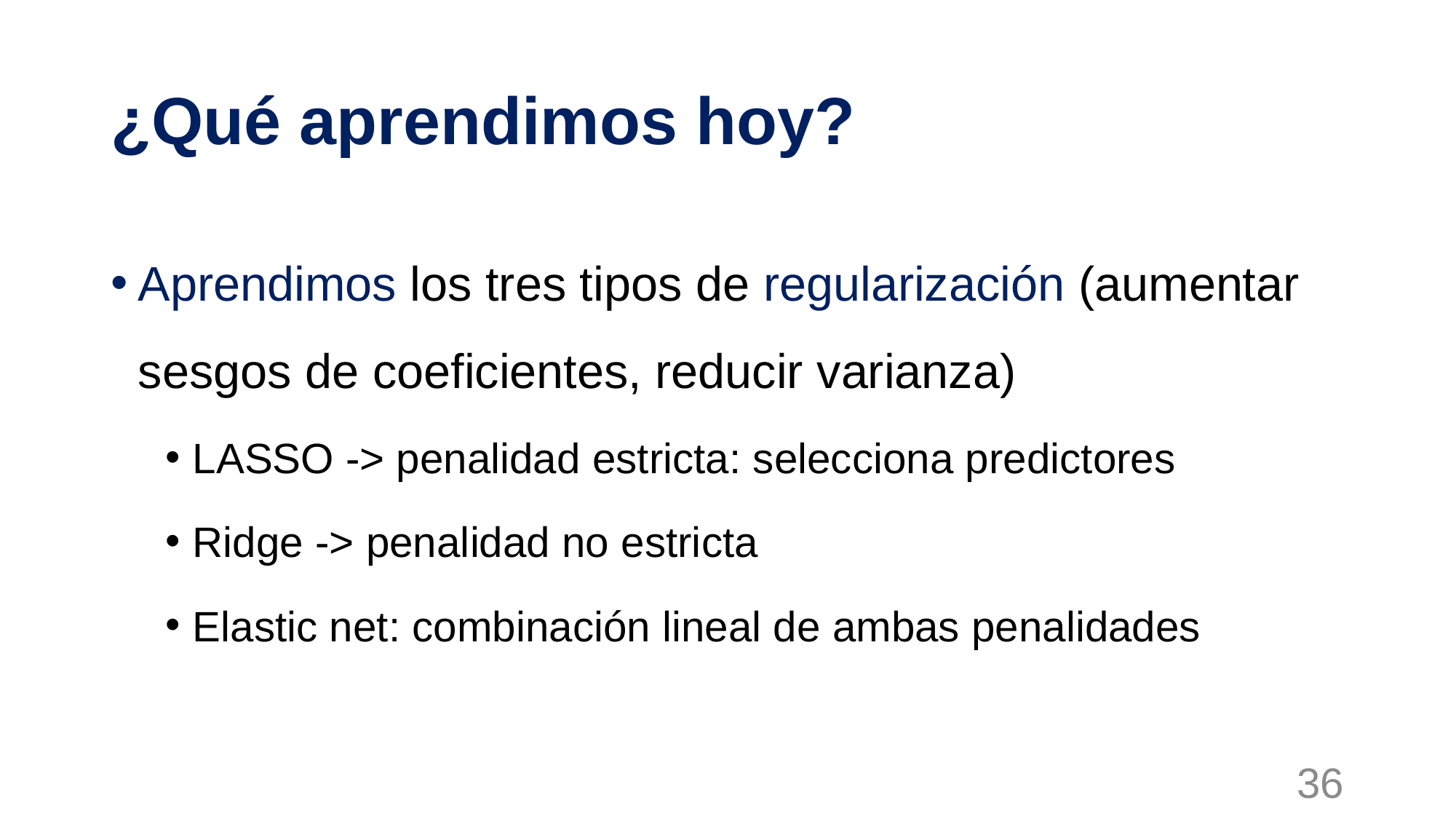

# ¿Qué aprendimos hoy?
Aprendimos los tres tipos de regularización (aumentar sesgos de coeficientes, reducir varianza)
LASSO -> penalidad estricta: selecciona predictores
Ridge -> penalidad no estricta
Elastic net: combinación lineal de ambas penalidades
36